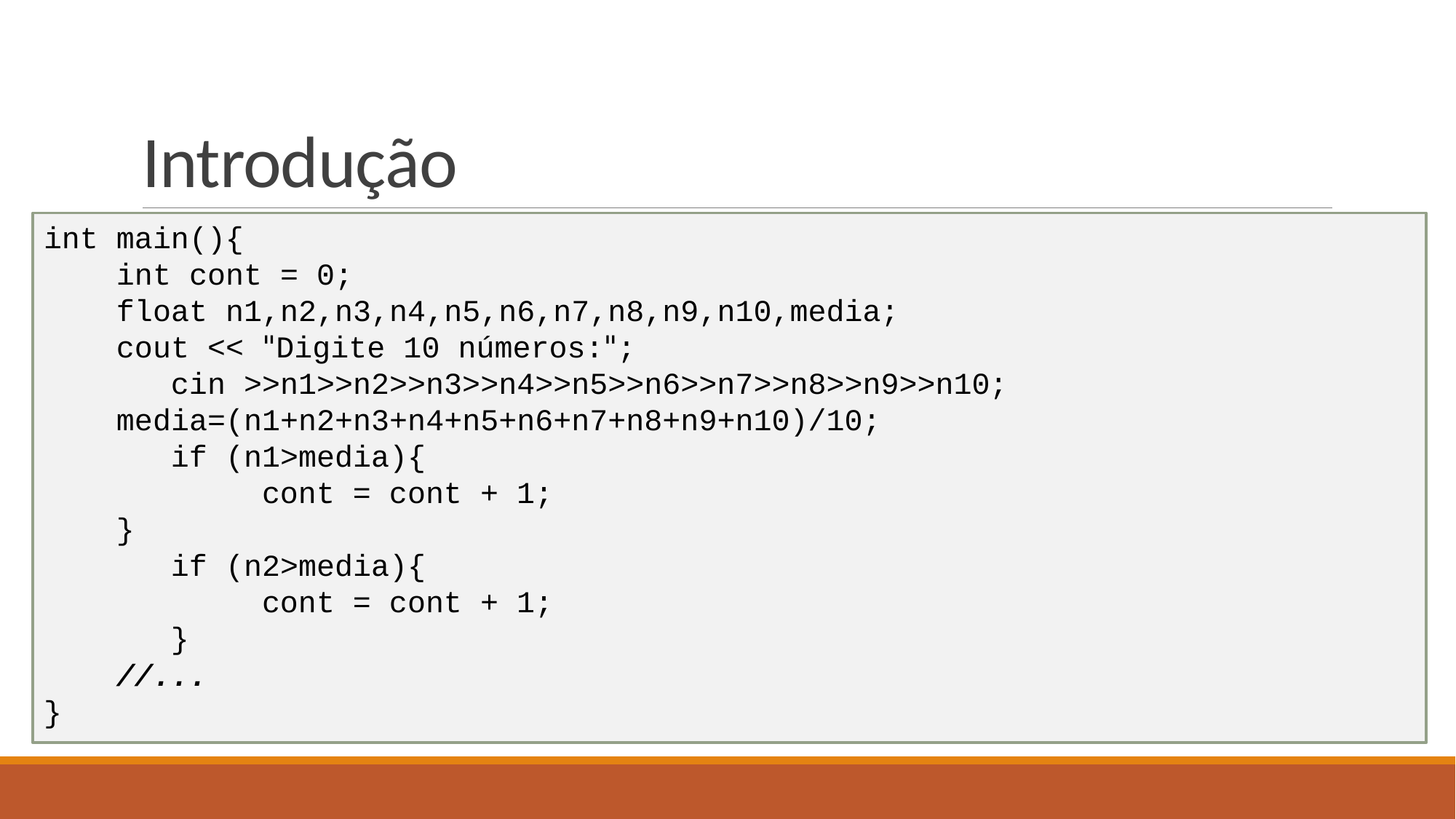

# Introdução
int main(){
    int cont = 0;
    float n1,n2,n3,n4,n5,n6,n7,n8,n9,n10,media;
    cout << "Digite 10 números:";
	 cin >>n1>>n2>>n3>>n4>>n5>>n6>>n7>>n8>>n9>>n10;
    media=(n1+n2+n3+n4+n5+n6+n7+n8+n9+n10)/10;
	 if (n1>media){
		cont = cont + 1;
    }
	 if (n2>media){
	 	cont = cont + 1;
	 }
    //...
}